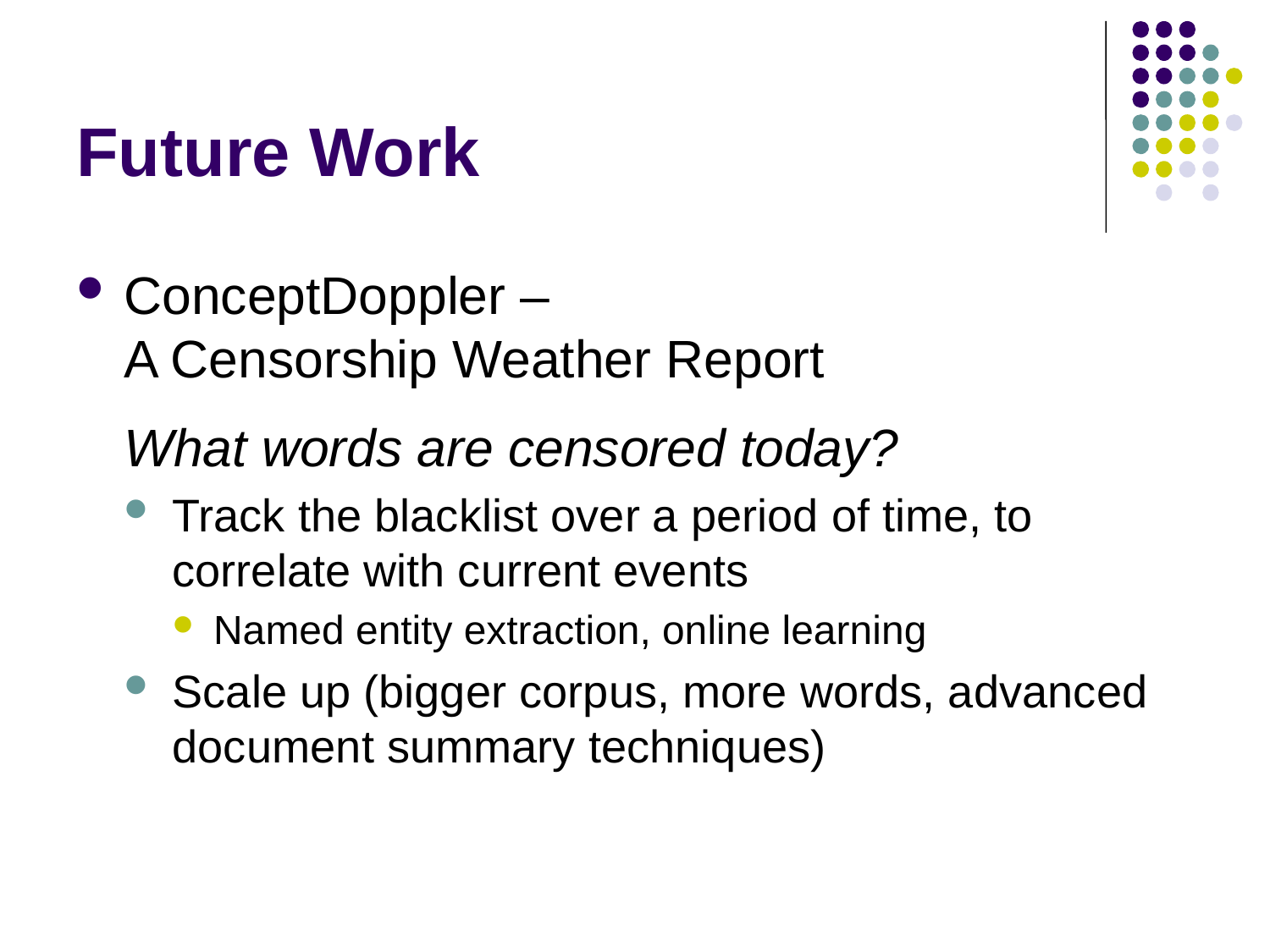

# Future Work
ConceptDoppler –
A Censorship Weather Report
What words are censored today?
Track the blacklist over a period of time, to correlate with current events
Named entity extraction, online learning
Scale up (bigger corpus, more words, advanced document summary techniques)